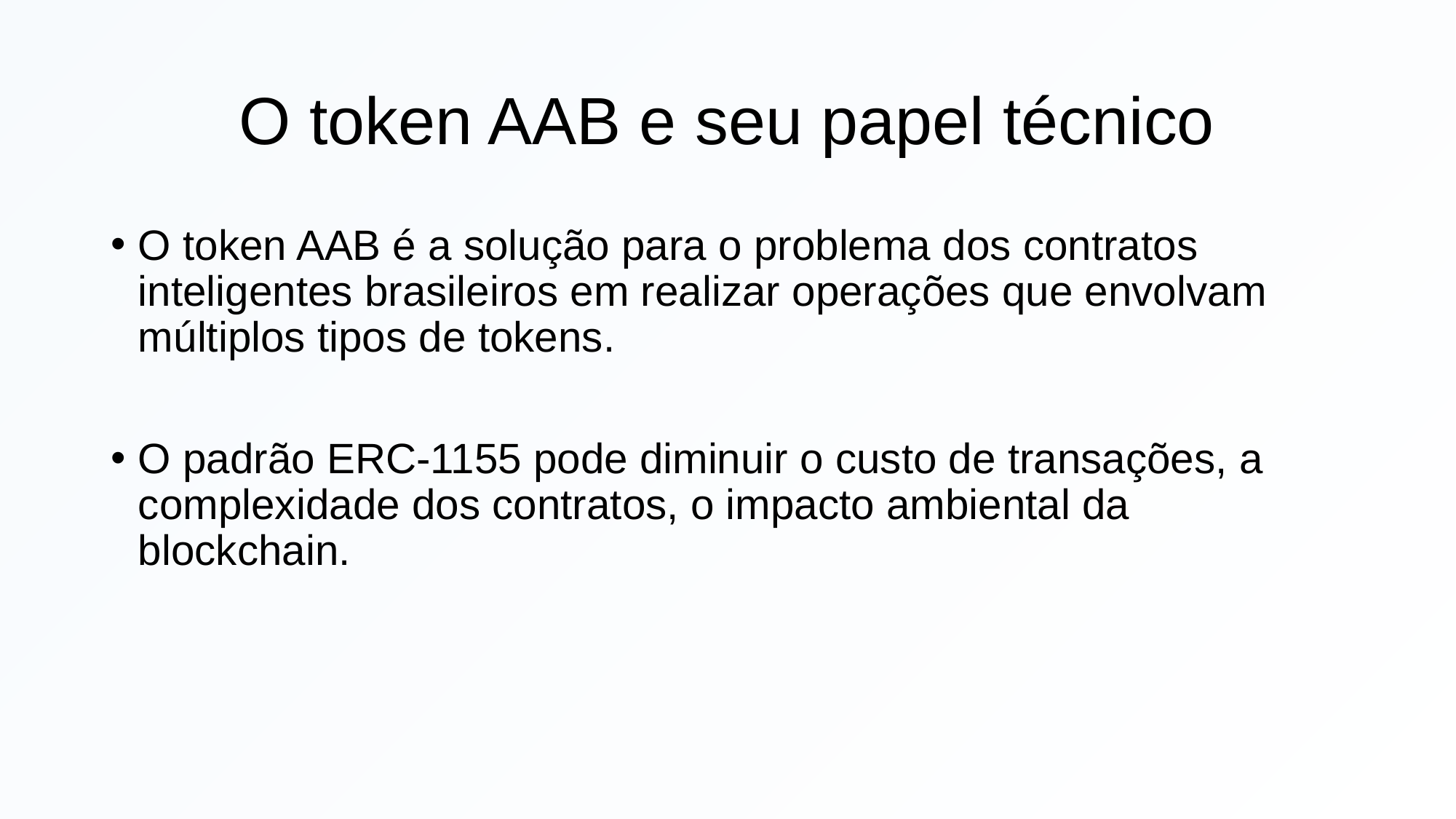

# O token AAB e seu papel técnico
O token AAB é a solução para o problema dos contratos inteligentes brasileiros em realizar operações que envolvam múltiplos tipos de tokens.

O padrão ERC-1155 pode diminuir o custo de transações, a complexidade dos contratos, o impacto ambiental da blockchain.